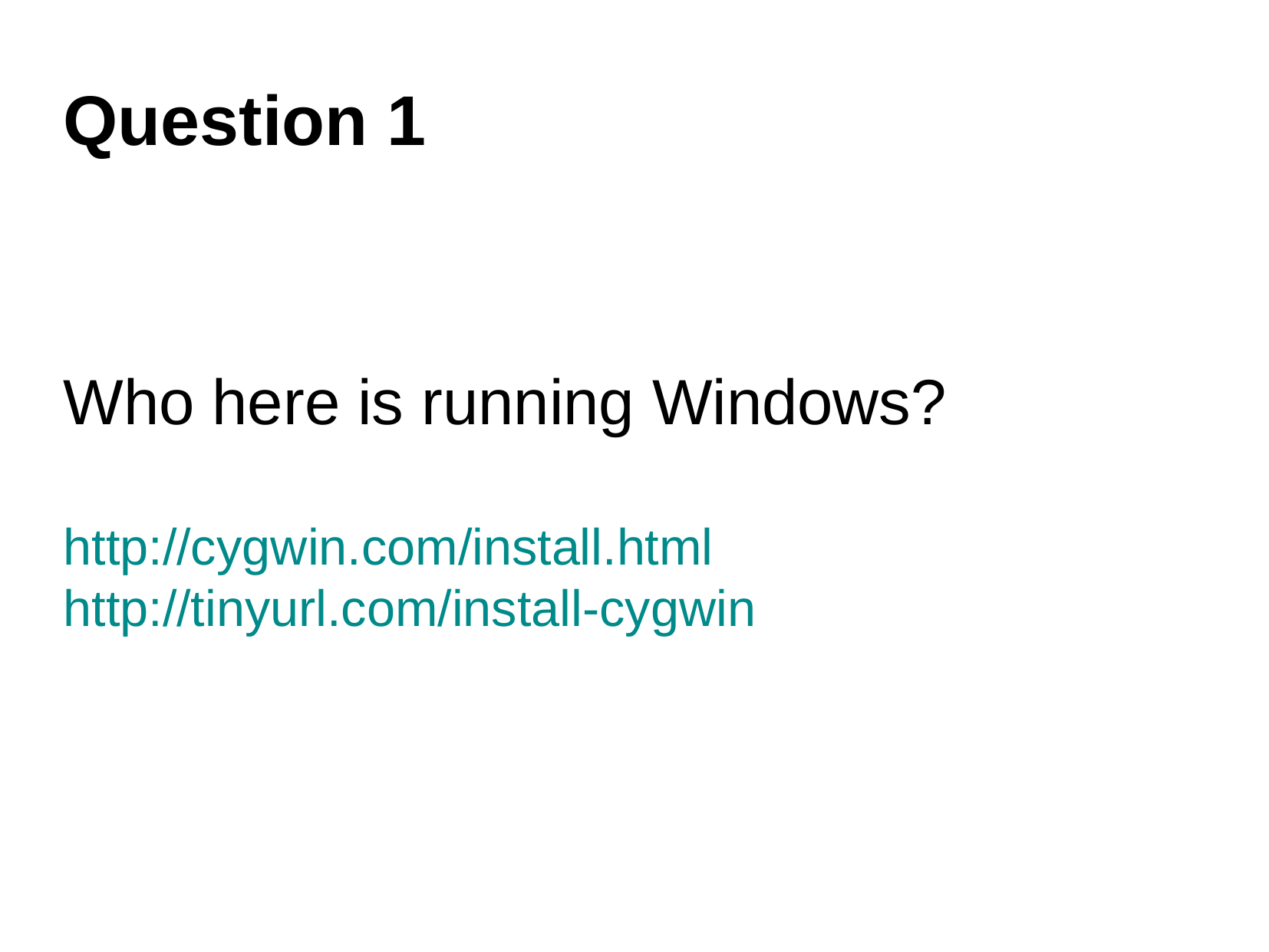

Question 1
Who here is running Windows?

http://cygwin.com/install.html
http://tinyurl.com/install-cygwin